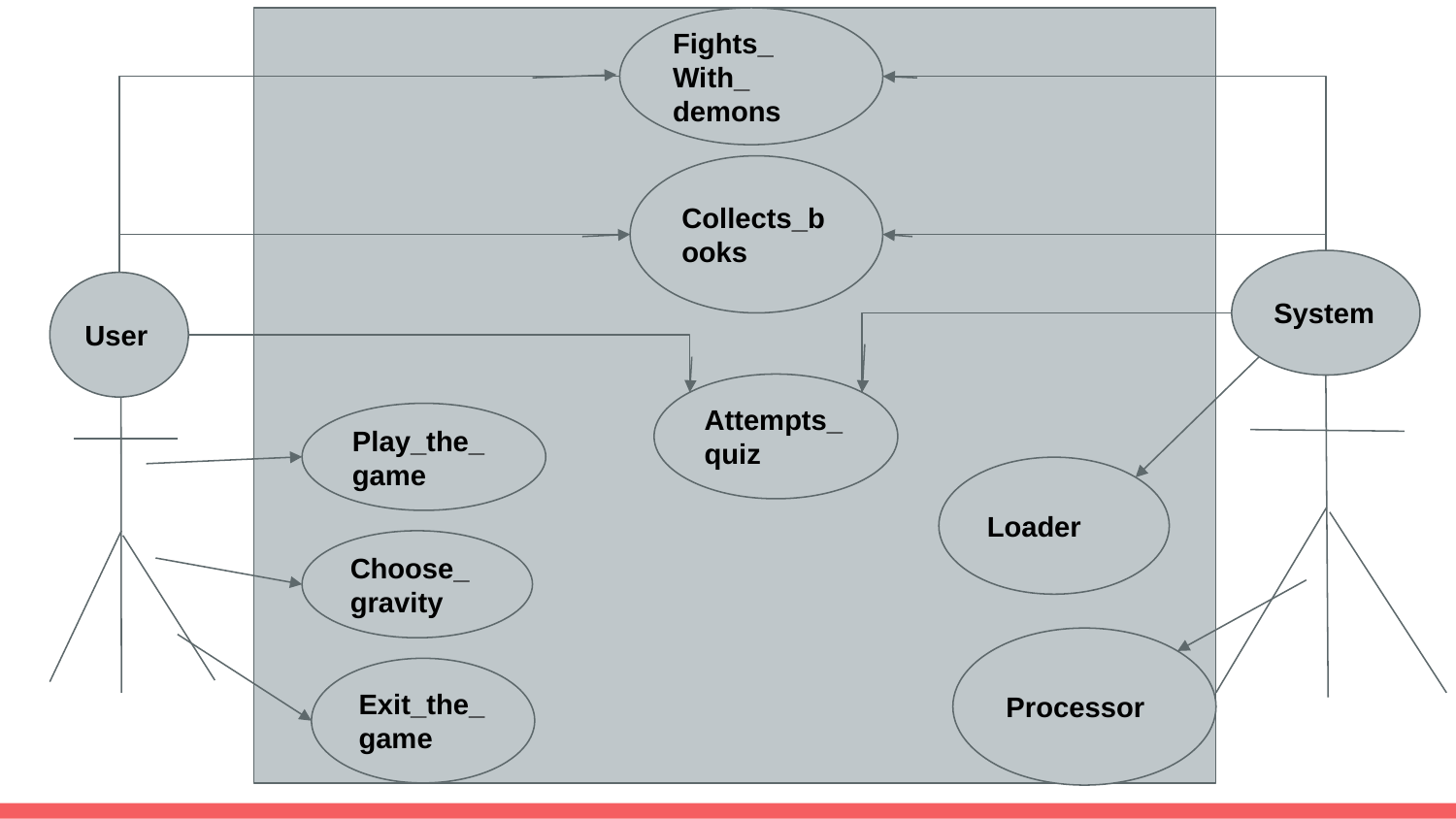

Fights_
With_
demons
Collects_books
System
User
Attempts_quiz
Play_the_game
Loader
Choose_gravity
Processor
Exit_the_game